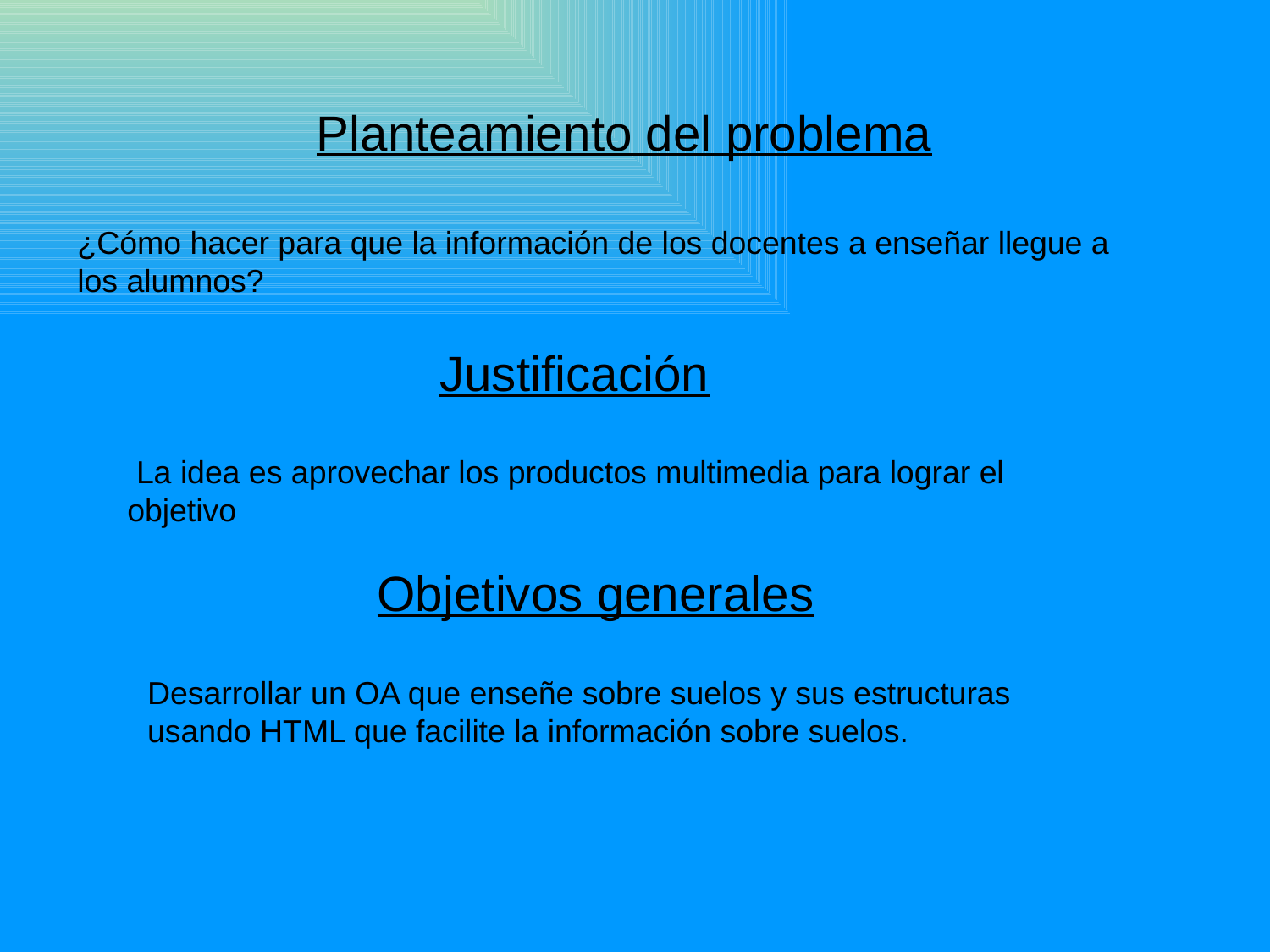

Planteamiento del problema

¿Cómo hacer para que la información de los docentes a enseñar llegue a
los alumnos?

Justificación
 La idea es aprovechar los productos multimedia para lograr el
objetivo
Objetivos generales
Desarrollar un OA que enseñe sobre suelos y sus estructuras usando HTML que facilite la información sobre suelos.